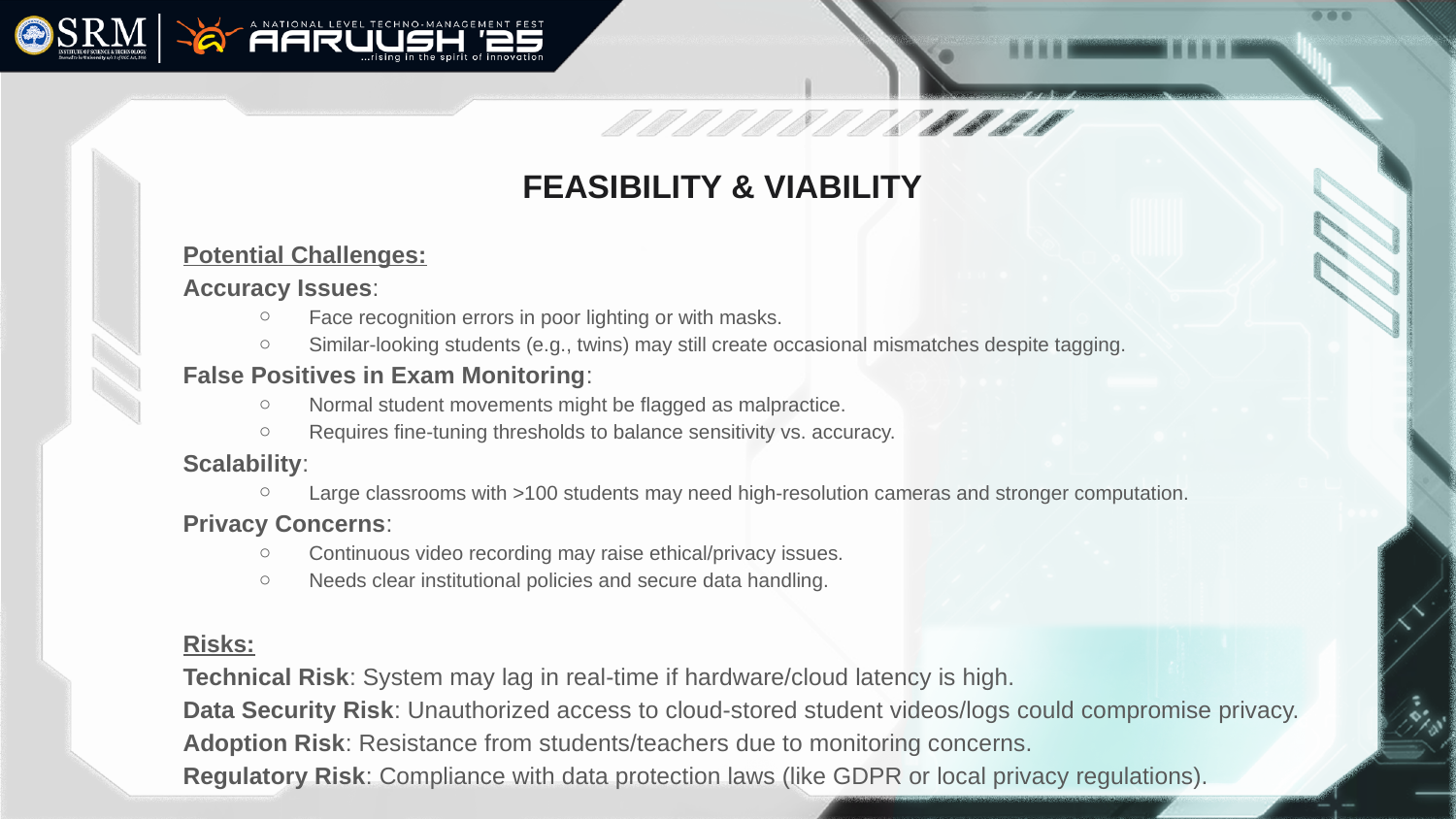

# FEASIBILITY & VIABILITY
Potential Challenges:
Accuracy Issues:
Face recognition errors in poor lighting or with masks.
Similar-looking students (e.g., twins) may still create occasional mismatches despite tagging.
False Positives in Exam Monitoring:
Normal student movements might be flagged as malpractice.
Requires fine-tuning thresholds to balance sensitivity vs. accuracy.
Scalability:
Large classrooms with >100 students may need high-resolution cameras and stronger computation.
Privacy Concerns:
Continuous video recording may raise ethical/privacy issues.
Needs clear institutional policies and secure data handling.

Risks:
Technical Risk: System may lag in real-time if hardware/cloud latency is high.
Data Security Risk: Unauthorized access to cloud-stored student videos/logs could compromise privacy.
Adoption Risk: Resistance from students/teachers due to monitoring concerns.
Regulatory Risk: Compliance with data protection laws (like GDPR or local privacy regulations).